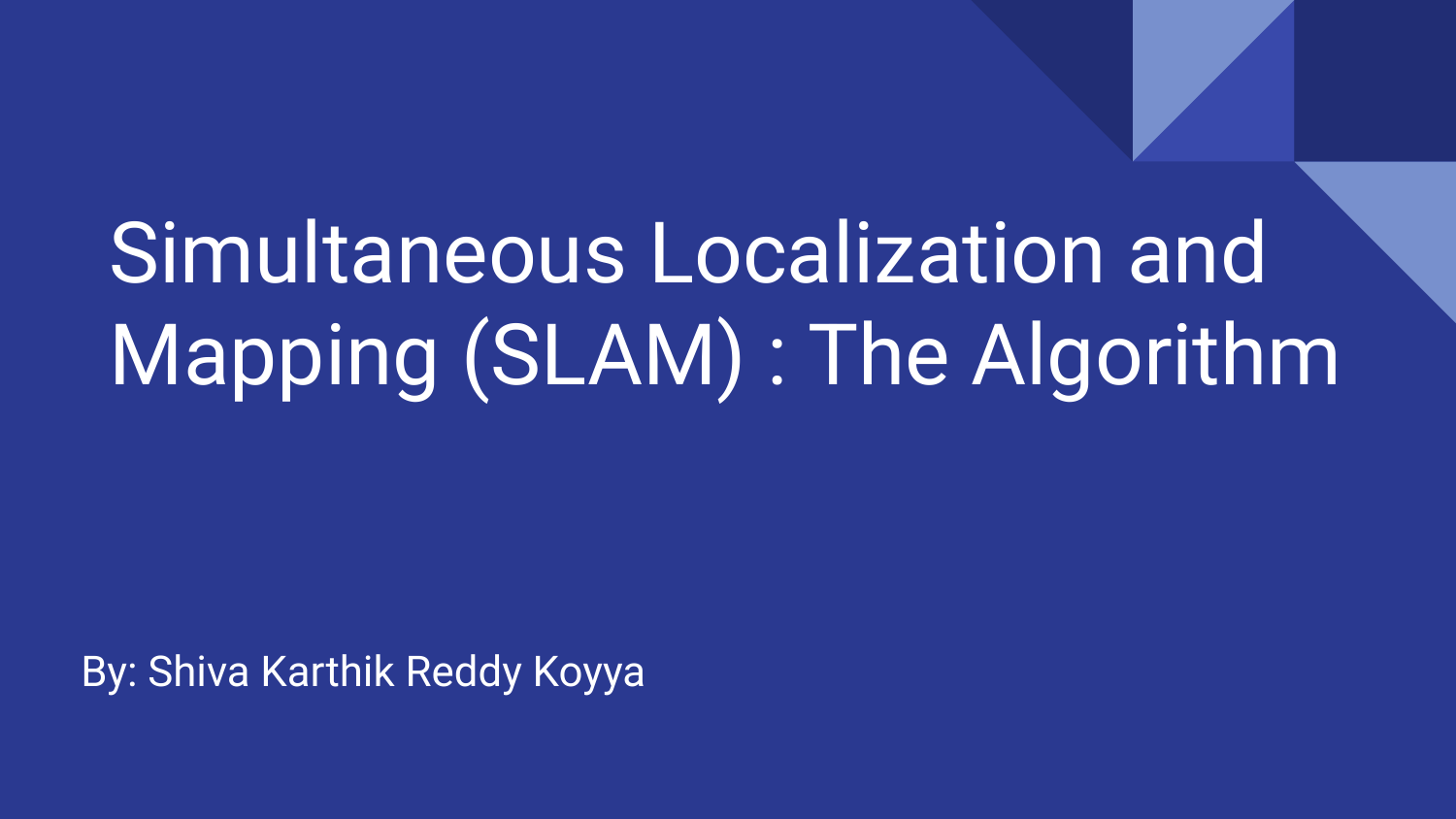

Simultaneous Localization and Mapping (SLAM) : The Algorithm
By: Shiva Karthik Reddy Koyya